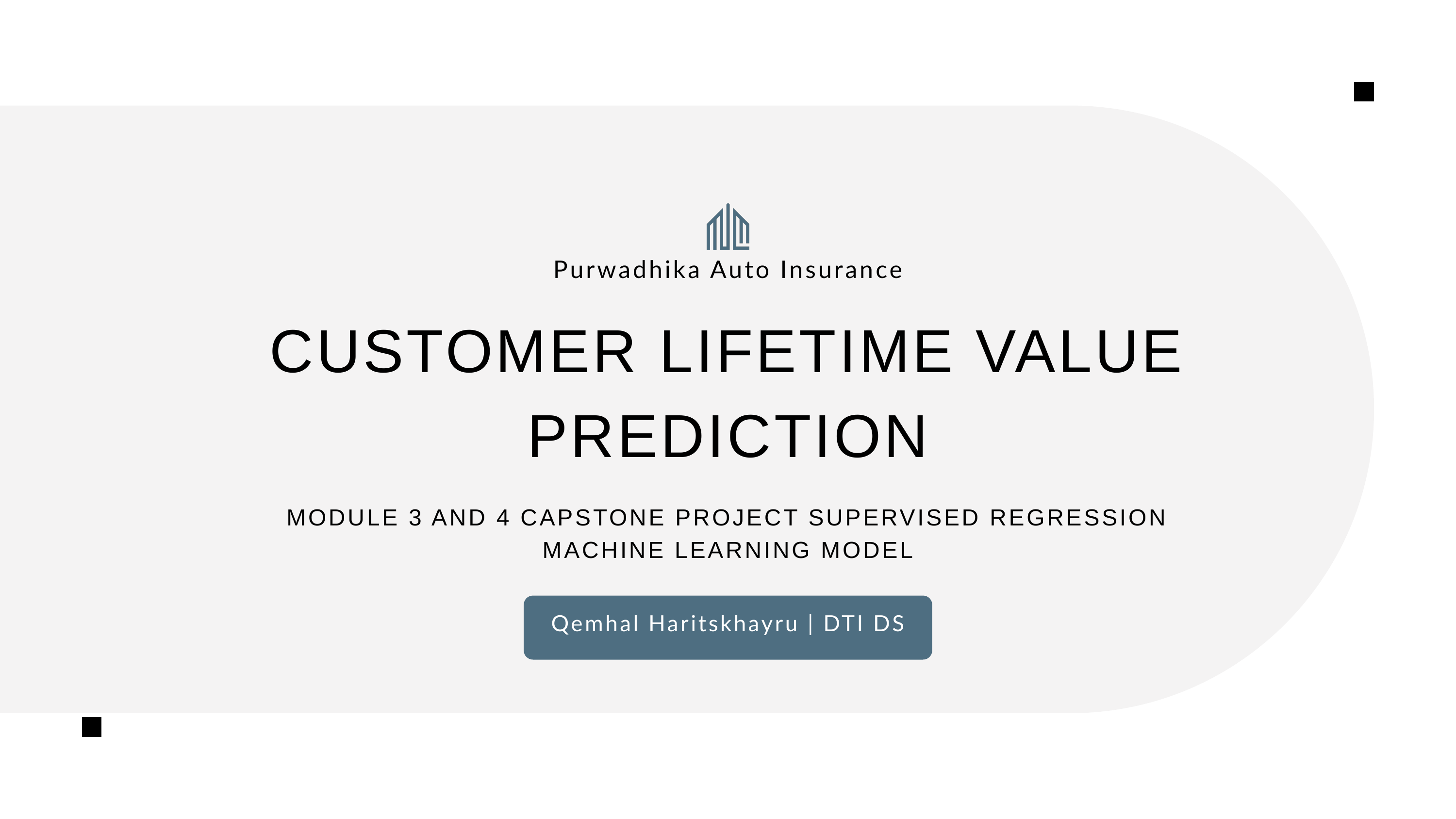

Purwadhika Auto Insurance
CUSTOMER LIFETIME VALUE PREDICTION
MODULE 3 AND 4 CAPSTONE PROJECT SUPERVISED REGRESSION MACHINE LEARNING MODEL

Qemhal Haritskhayru | DTI DS